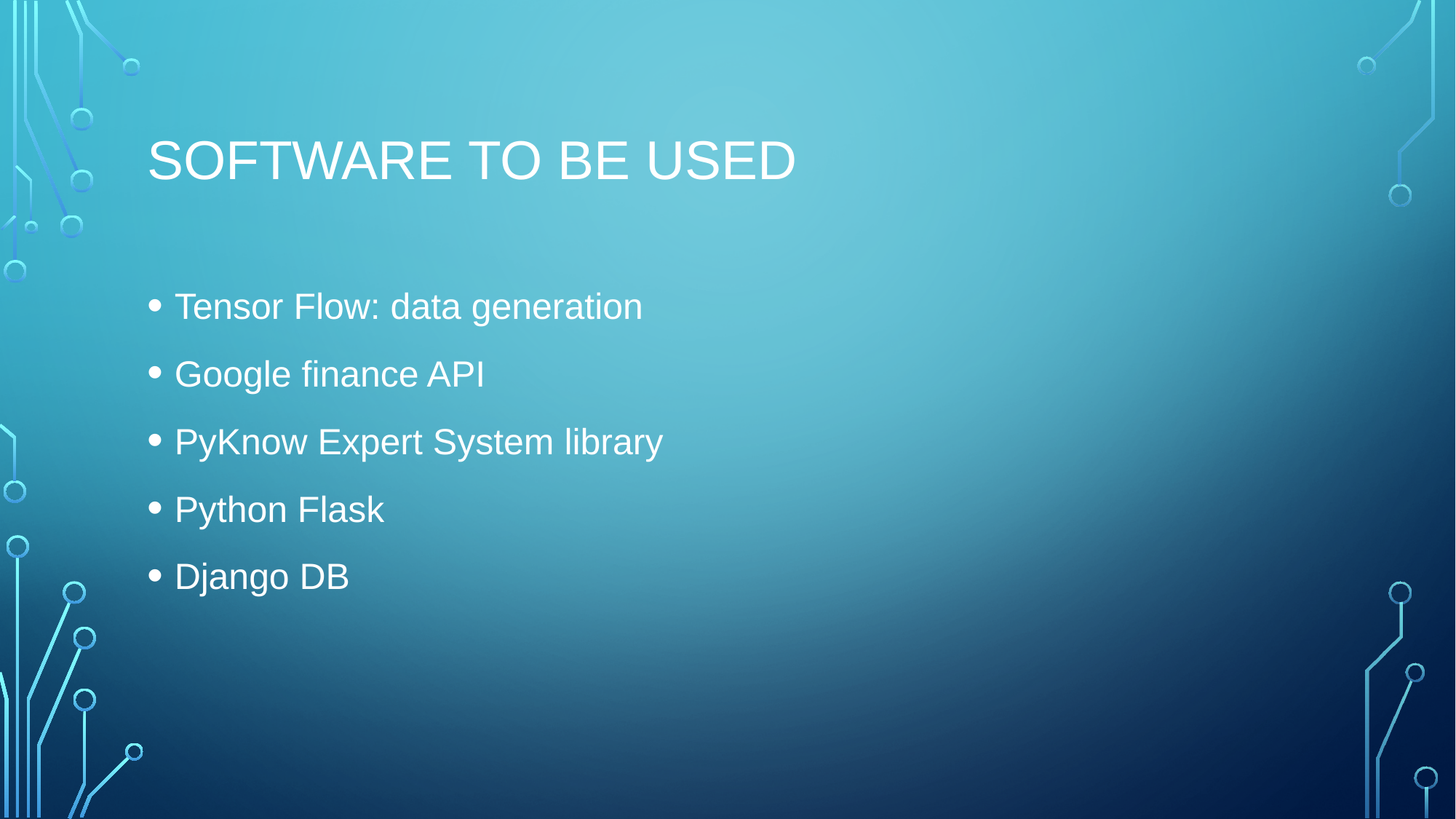

# Software TO BE USED
Tensor Flow: data generation
Google finance API
PyKnow Expert System library
Python Flask
Django DB